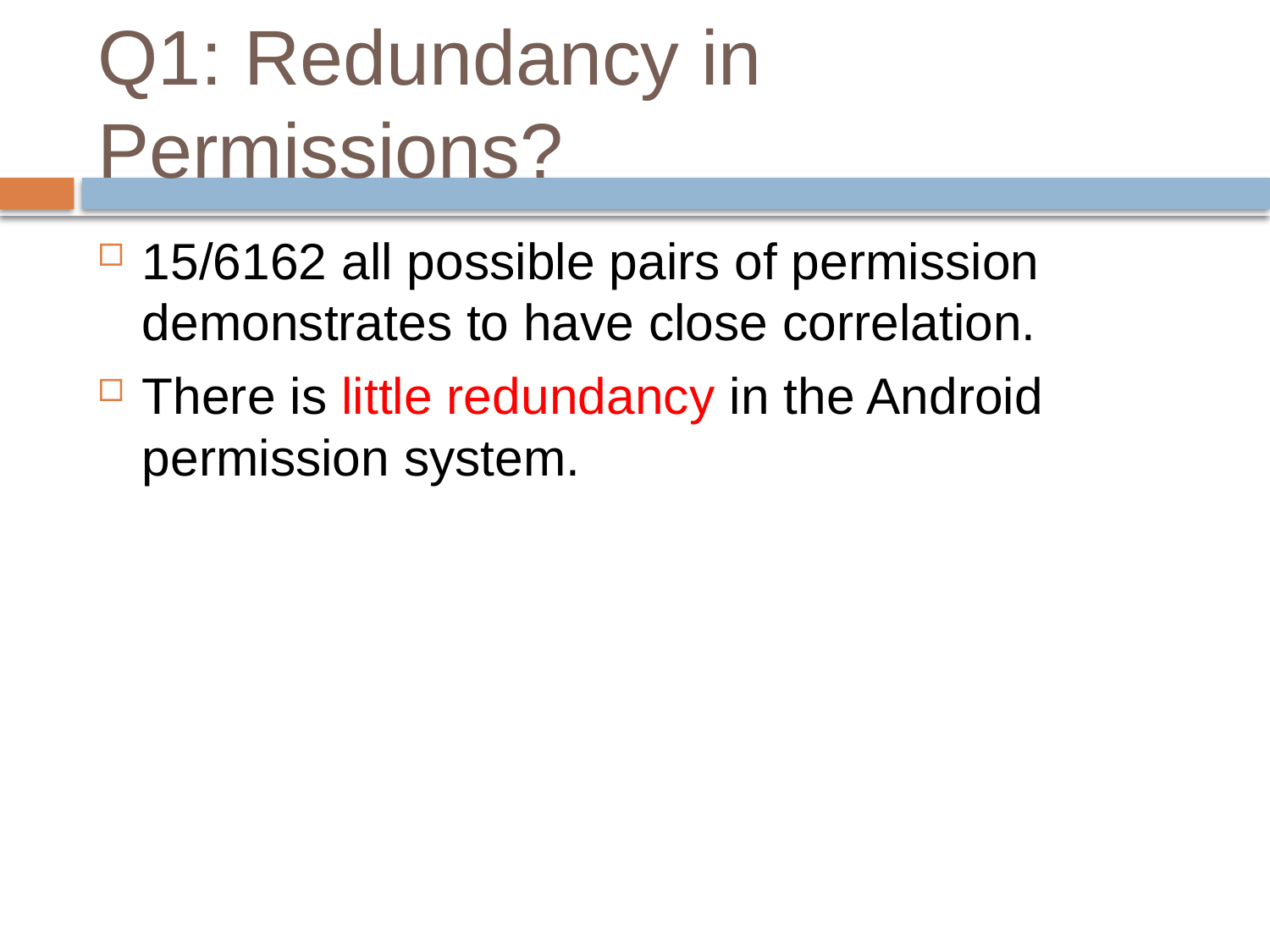

# Q1: Redundancy in Permissions?
15/6162 all possible pairs of permission demonstrates to have close correlation.
There is little redundancy in the Android permission system.